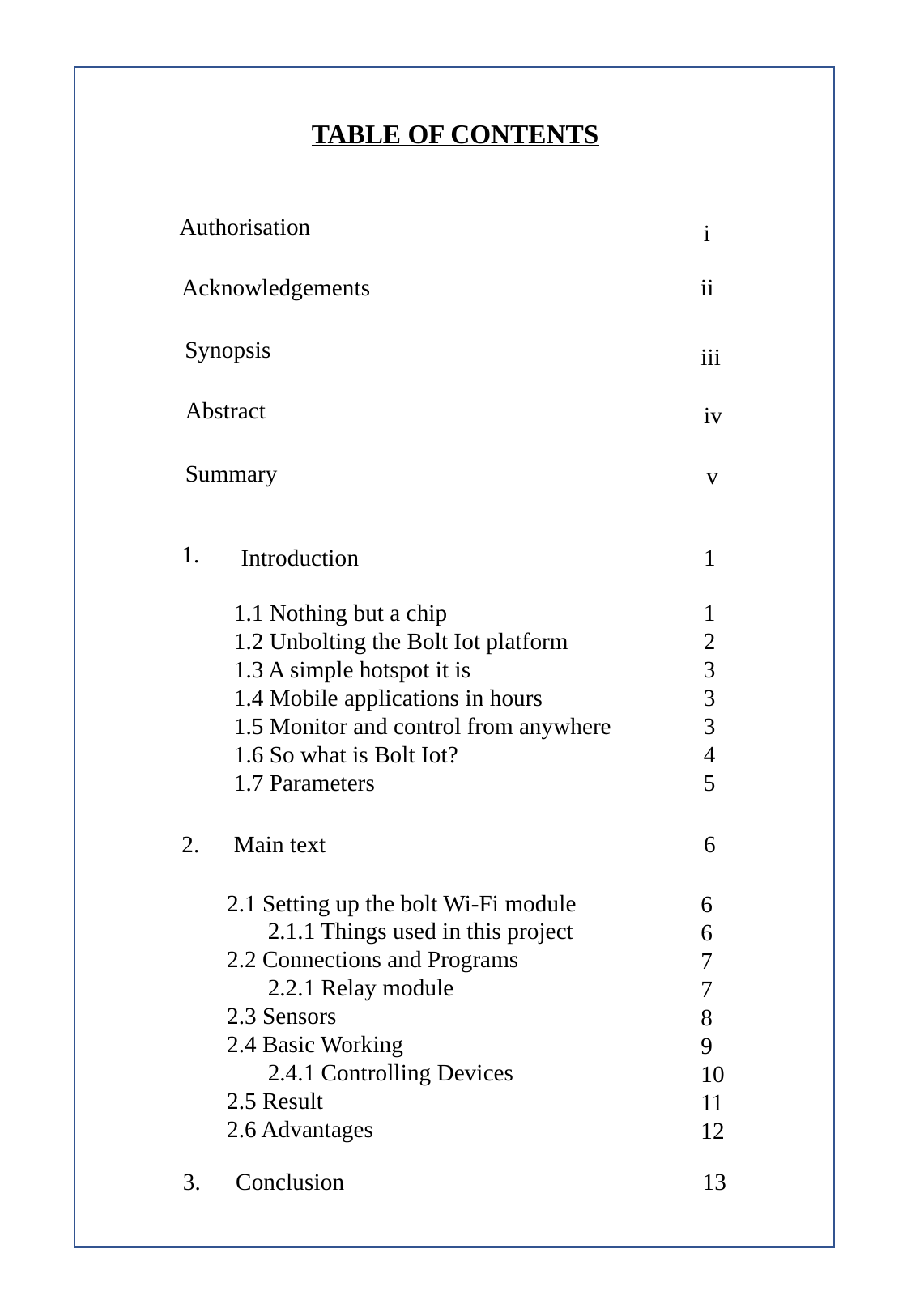

•	Authorization
TABLE OF CONTENTS
Authorisation
i

Acknowledgements

ii

Synopsis
iii
Abstract
iv
Summary
 v
1.
Introduction
1
1.1 Nothing but a chip
1.2 Unbolting the Bolt Iot platform
1.3 A simple hotspot it is
1.4 Mobile applications in hours
1.5 Monitor and control from anywhere
1.6 So what is Bolt Iot?
1.7 Parameters
1
2
3
3
3
4
5
6
2.
Main text
2.1 Setting up the bolt Wi-Fi module
       2.1.1 Things used in this project
2.2 Connections and Programs
       2.2.1 Relay module
2.3 Sensors
2.4 Basic Working
       2.4.1 Controlling Devices
2.5 Result
2.6 Advantages

6
6
7
7
8
9
10
11
12

  3.      Conclusion                                                             13